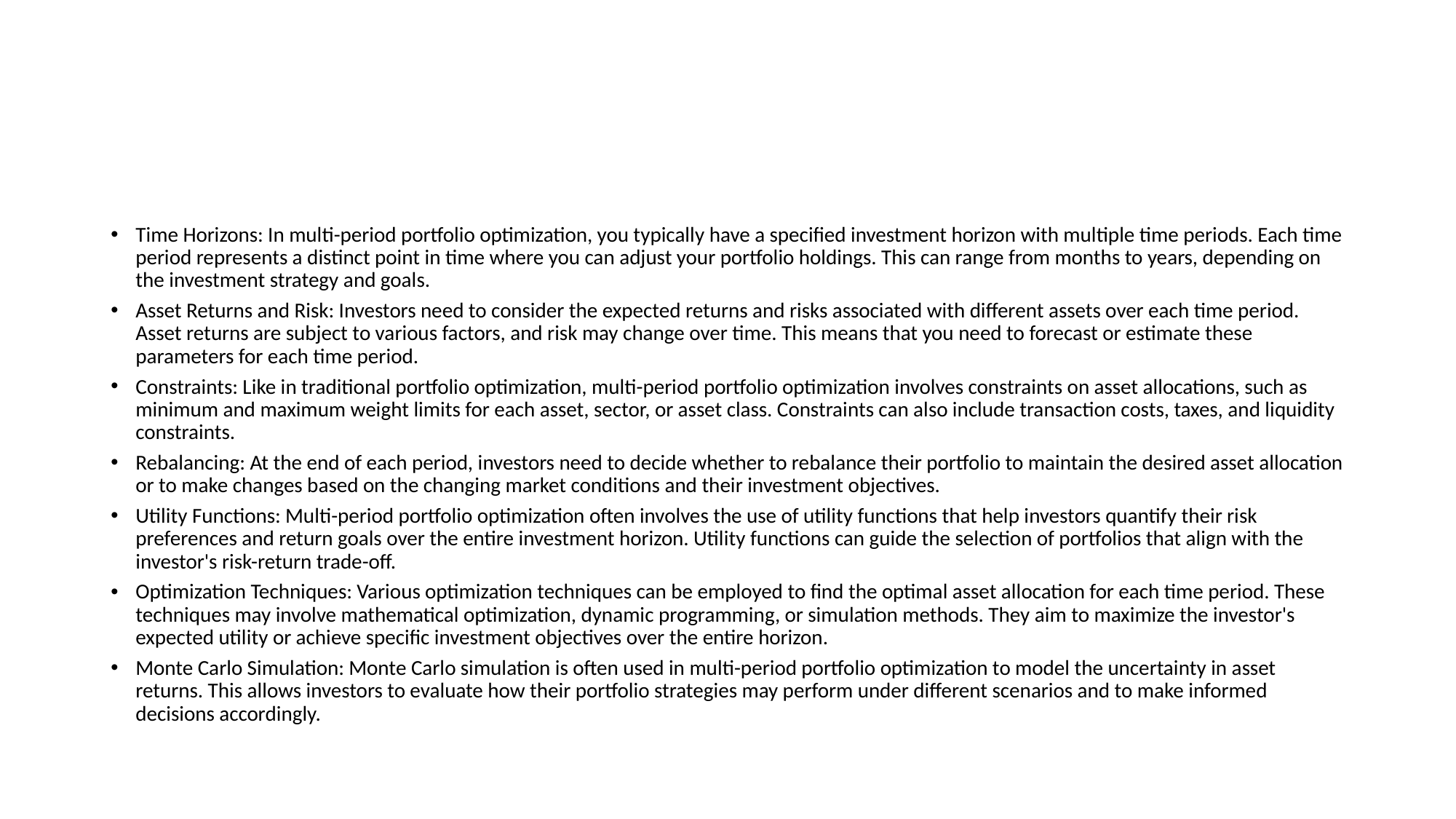

#
Time Horizons: In multi-period portfolio optimization, you typically have a specified investment horizon with multiple time periods. Each time period represents a distinct point in time where you can adjust your portfolio holdings. This can range from months to years, depending on the investment strategy and goals.
Asset Returns and Risk: Investors need to consider the expected returns and risks associated with different assets over each time period. Asset returns are subject to various factors, and risk may change over time. This means that you need to forecast or estimate these parameters for each time period.
Constraints: Like in traditional portfolio optimization, multi-period portfolio optimization involves constraints on asset allocations, such as minimum and maximum weight limits for each asset, sector, or asset class. Constraints can also include transaction costs, taxes, and liquidity constraints.
Rebalancing: At the end of each period, investors need to decide whether to rebalance their portfolio to maintain the desired asset allocation or to make changes based on the changing market conditions and their investment objectives.
Utility Functions: Multi-period portfolio optimization often involves the use of utility functions that help investors quantify their risk preferences and return goals over the entire investment horizon. Utility functions can guide the selection of portfolios that align with the investor's risk-return trade-off.
Optimization Techniques: Various optimization techniques can be employed to find the optimal asset allocation for each time period. These techniques may involve mathematical optimization, dynamic programming, or simulation methods. They aim to maximize the investor's expected utility or achieve specific investment objectives over the entire horizon.
Monte Carlo Simulation: Monte Carlo simulation is often used in multi-period portfolio optimization to model the uncertainty in asset returns. This allows investors to evaluate how their portfolio strategies may perform under different scenarios and to make informed decisions accordingly.